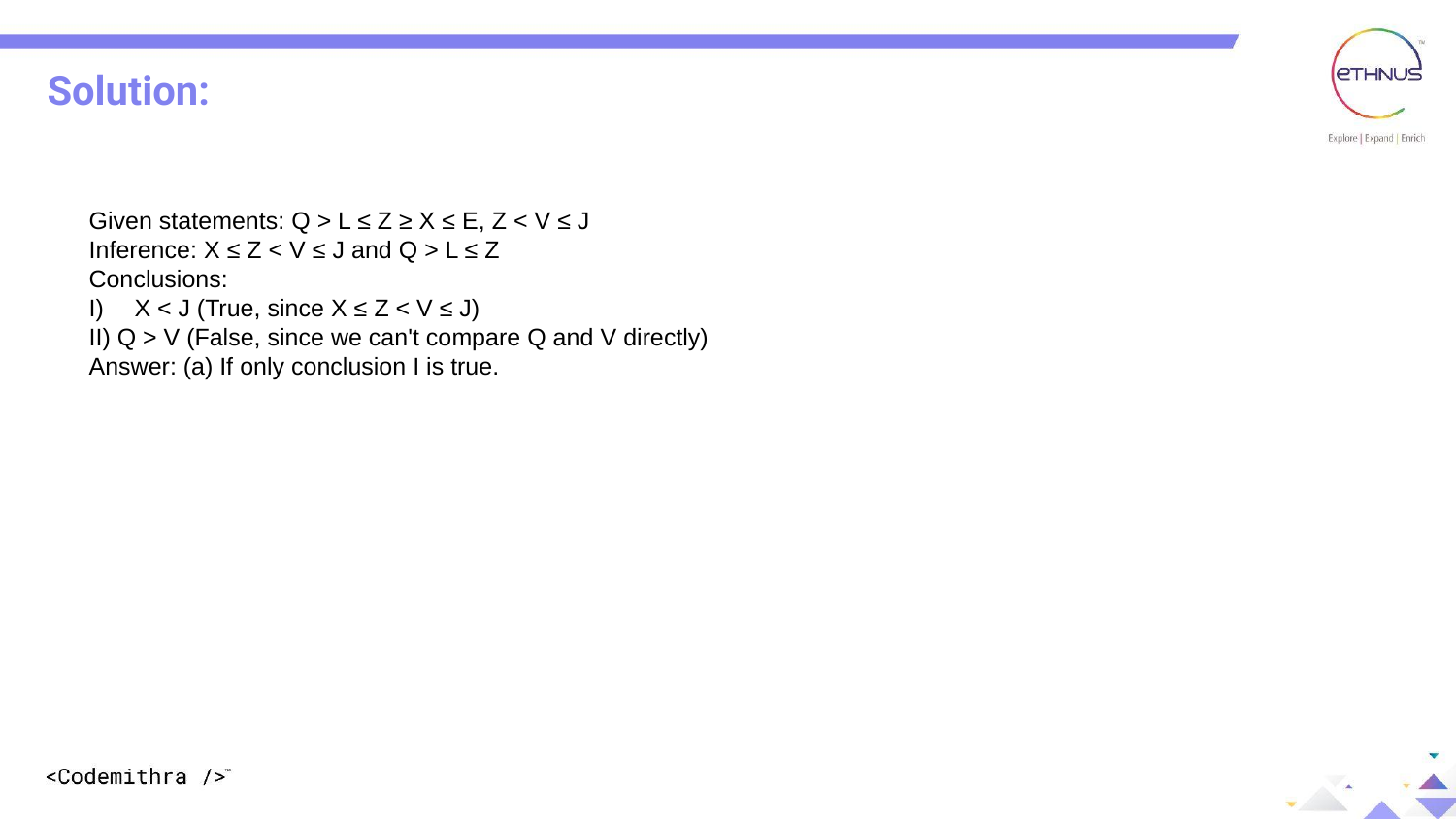

Solution:
Given statements: Q > L ≤ Z ≥ X ≤ E, Z < V ≤ J
Inference: X ≤ Z < V ≤ J and Q > L ≤ Z
Conclusions:
X < J (True, since X ≤ Z < V ≤ J)
II) Q > V (False, since we can't compare Q and V directly)
Answer: (a) If only conclusion I is true.